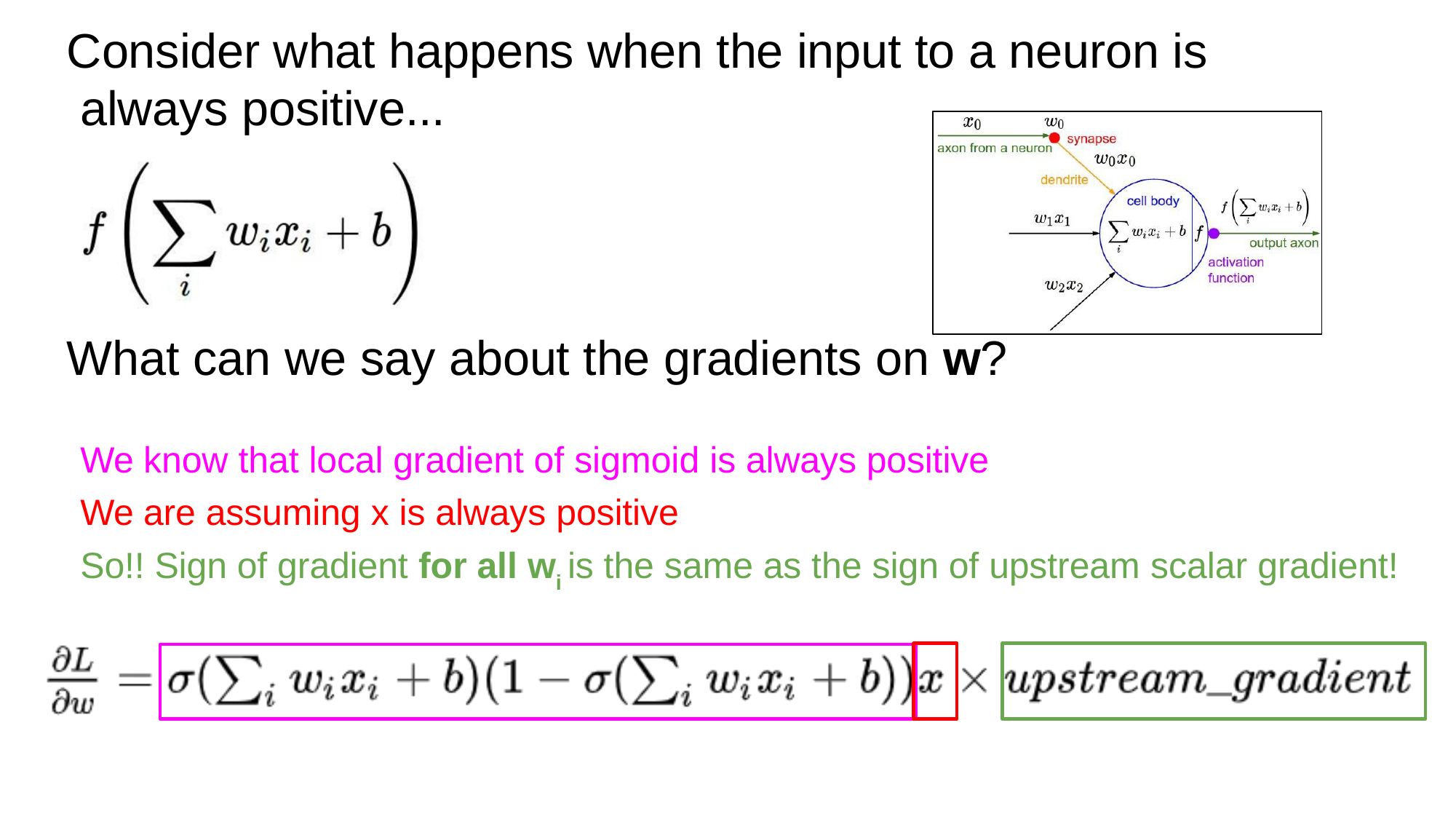

Consider what happens when the input to a neuron is  always positive...

What can we say about the gradients on w?
We know that local gradient of sigmoid is always positive
We are assuming x is always positive
So!! Sign of gradient for all wi is the same as the sign of upstream scalar gradient!

Lecture 7 -
April 28, 2020
17